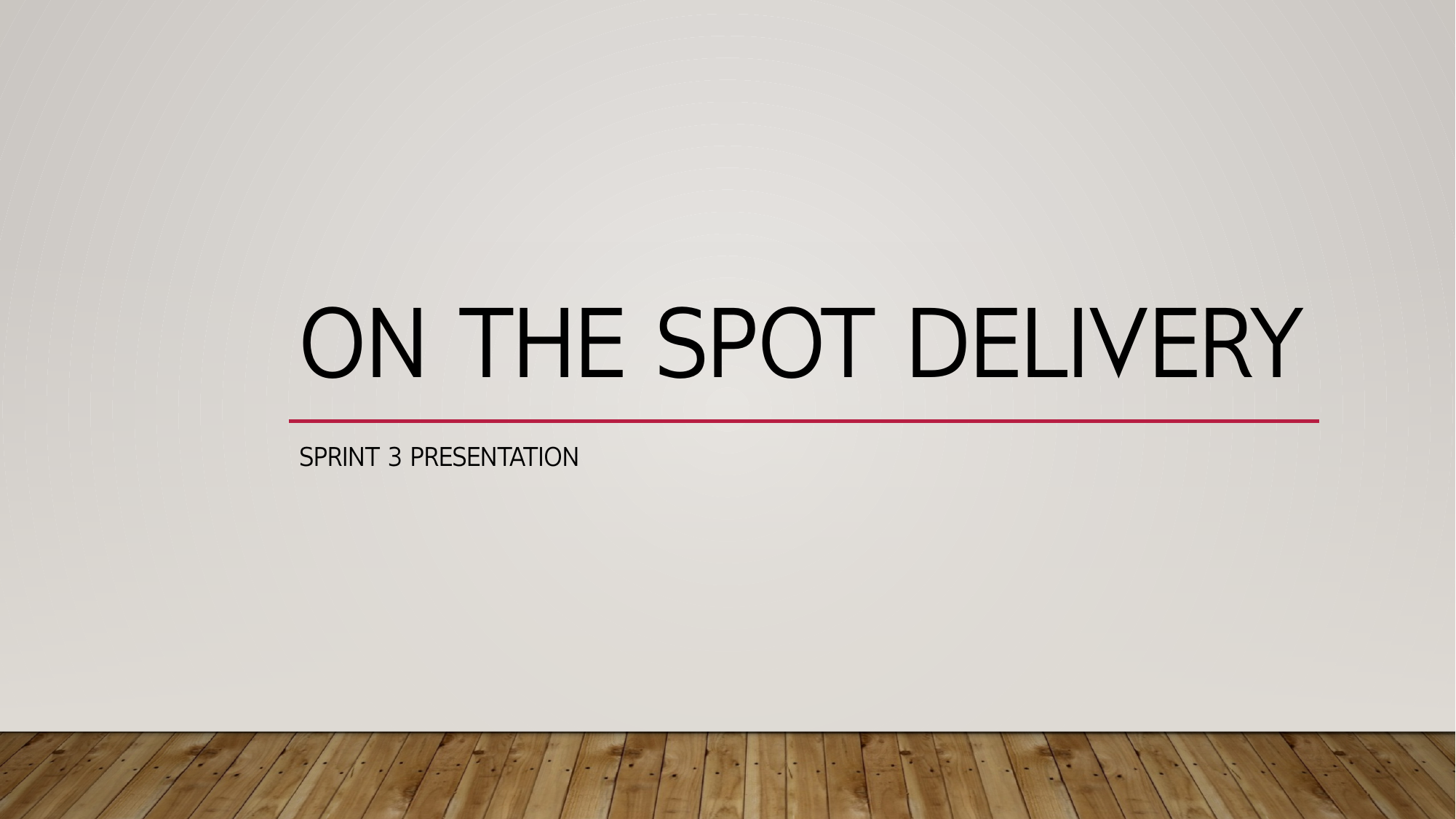

# On The Spot Delivery
SPRINT 3 Presentation